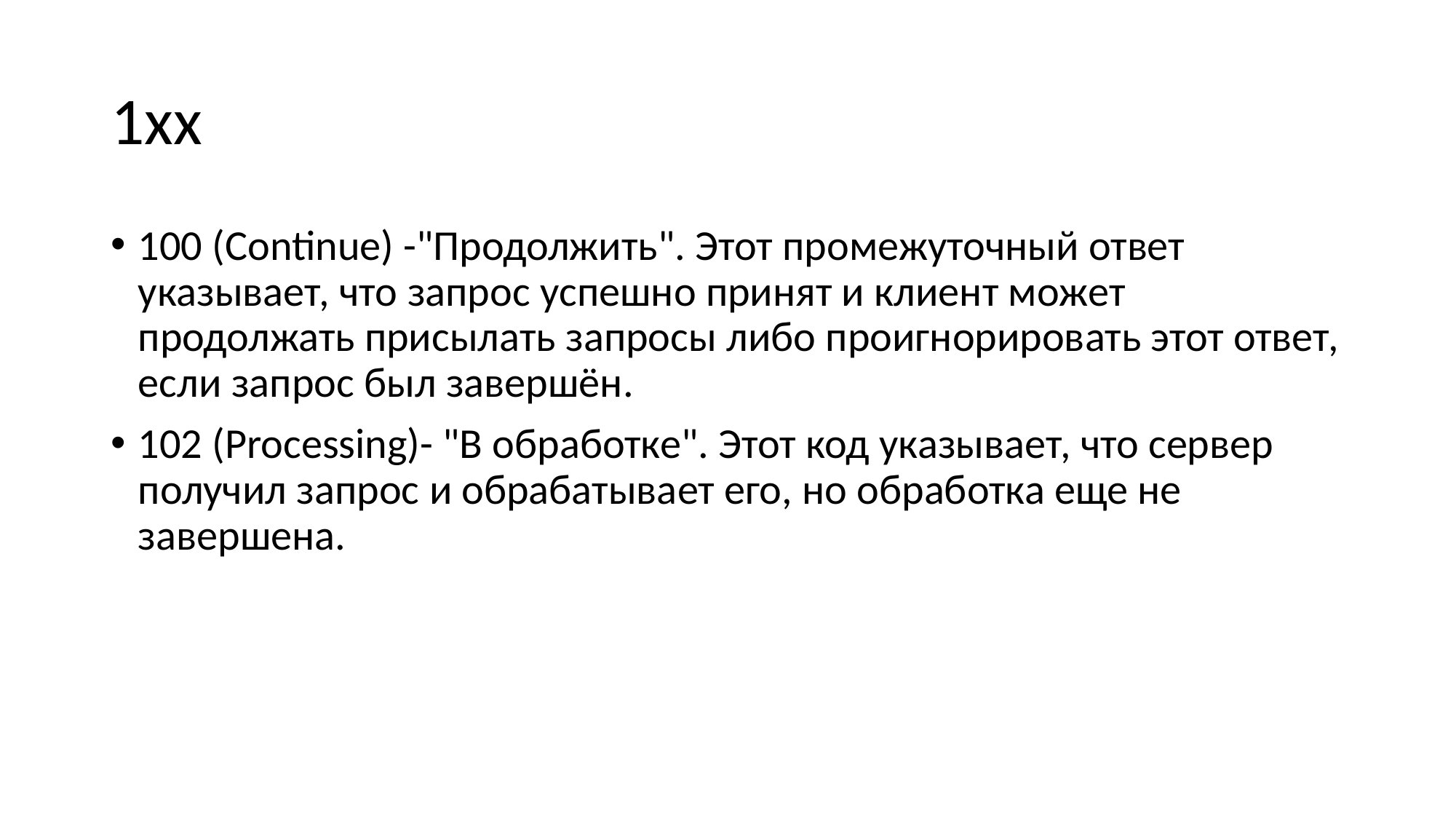

# 1xx
100 (Continue) -"Продолжить". Этот промежуточный ответ указывает, что запрос успешно принят и клиент может продолжать присылать запросы либо проигнорировать этот ответ, если запрос был завершён.
102 (Processing)- "В обработке". Этот код указывает, что сервер получил запрос и обрабатывает его, но обработка еще не завершена.